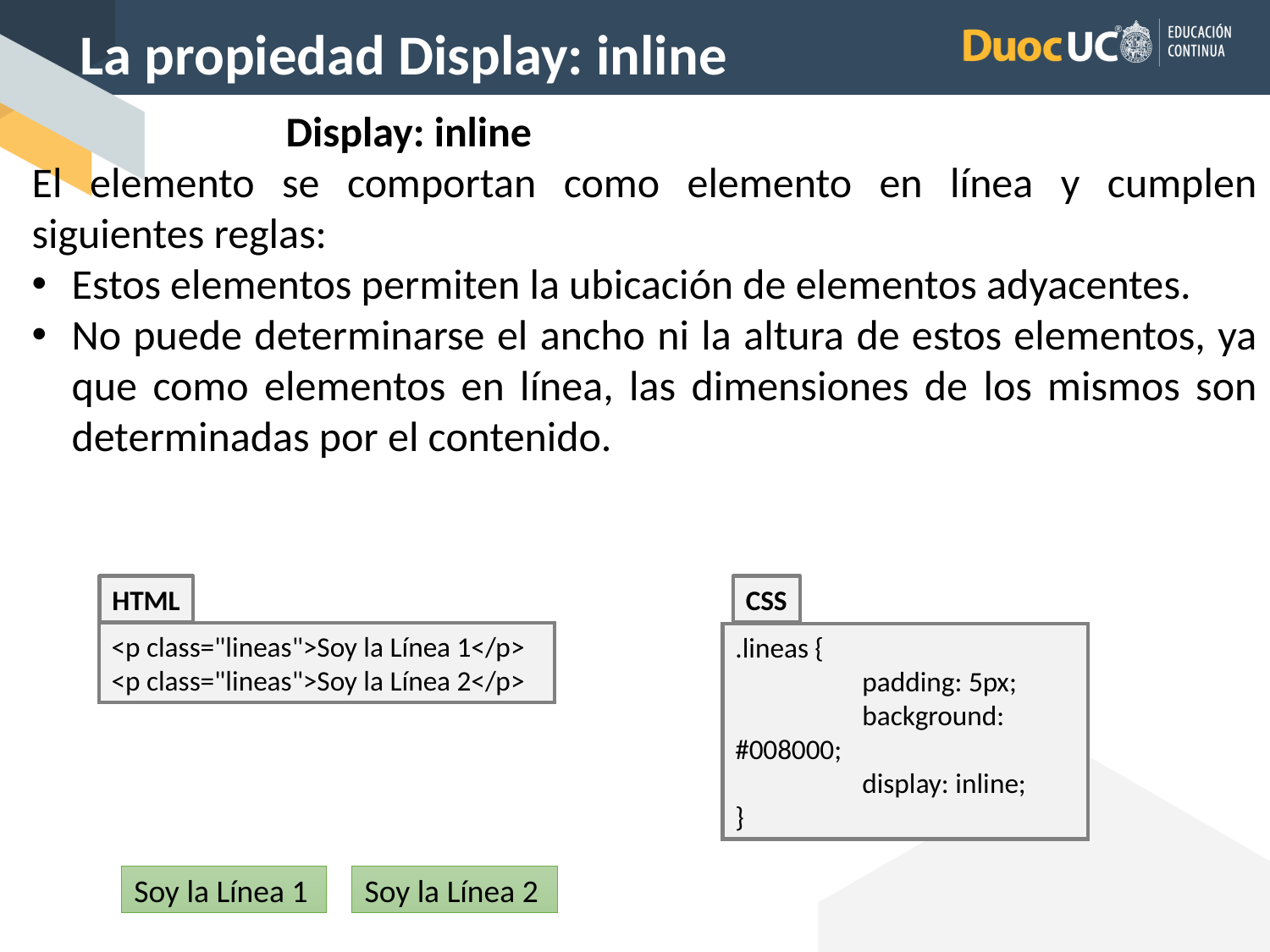

La propiedad Display: inline
		Display: inline
El elemento se comportan como elemento en línea y cumplen siguientes reglas:
Estos elementos permiten la ubicación de elementos adyacentes.
No puede determinarse el ancho ni la altura de estos elementos, ya que como elementos en línea, las dimensiones de los mismos son determinadas por el contenido.
HTML
<p class="lineas">Soy la Línea 1</p>
<p class="lineas">Soy la Línea 2</p>
CSS
.lineas {
	padding: 5px;
	background: #008000;
	display: inline;
}
Soy la Línea 1
Soy la Línea 2